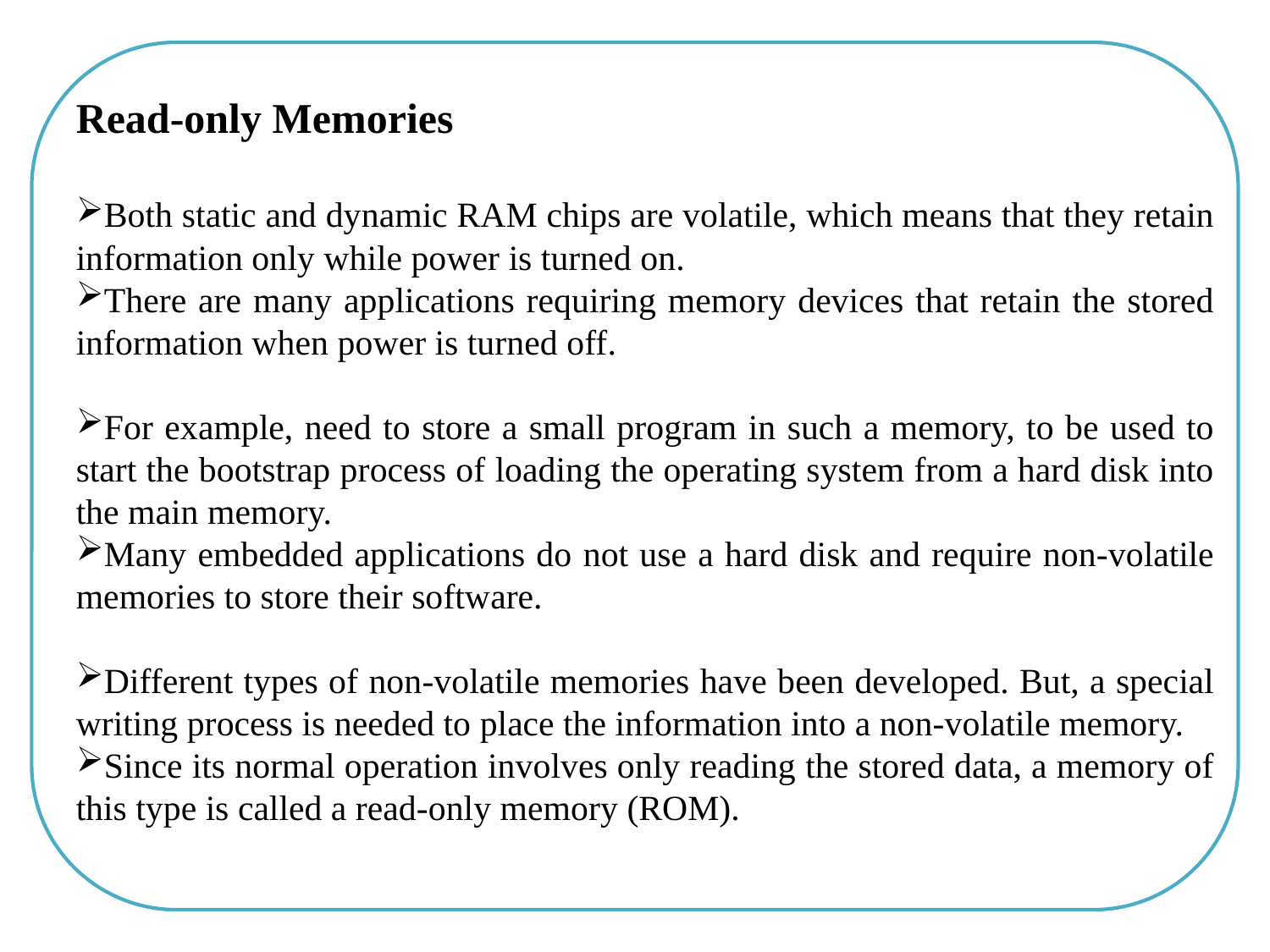

Read-only Memories

Both static and dynamic RAM chips are volatile, which means that they retain information only while power is turned on.
There are many applications requiring memory devices that retain the stored information when power is turned off.

For example, need to store a small program in such a memory, to be used to start the bootstrap process of loading the operating system from a hard disk into the main memory.
Many embedded applications do not use a hard disk and require non-volatile memories to store their software.

Different types of non-volatile memories have been developed. But, a special writing process is needed to place the information into a non-volatile memory.
Since its normal operation involves only reading the stored data, a memory of this type is called a read-only memory (ROM).